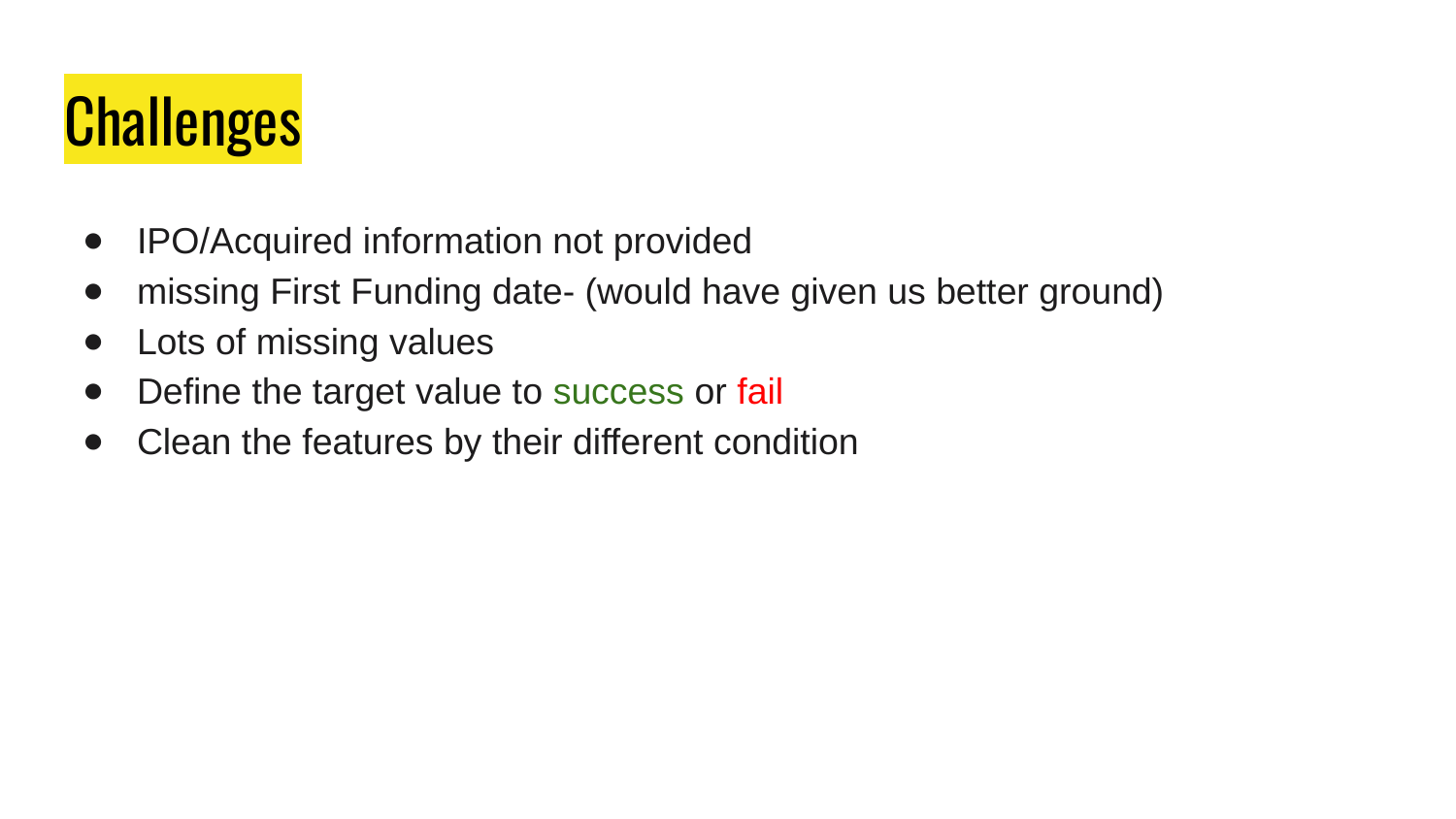

# Challenges
IPO/Acquired information not provided
missing First Funding date- (would have given us better ground)
Lots of missing values
Define the target value to success or fail
Clean the features by their different condition